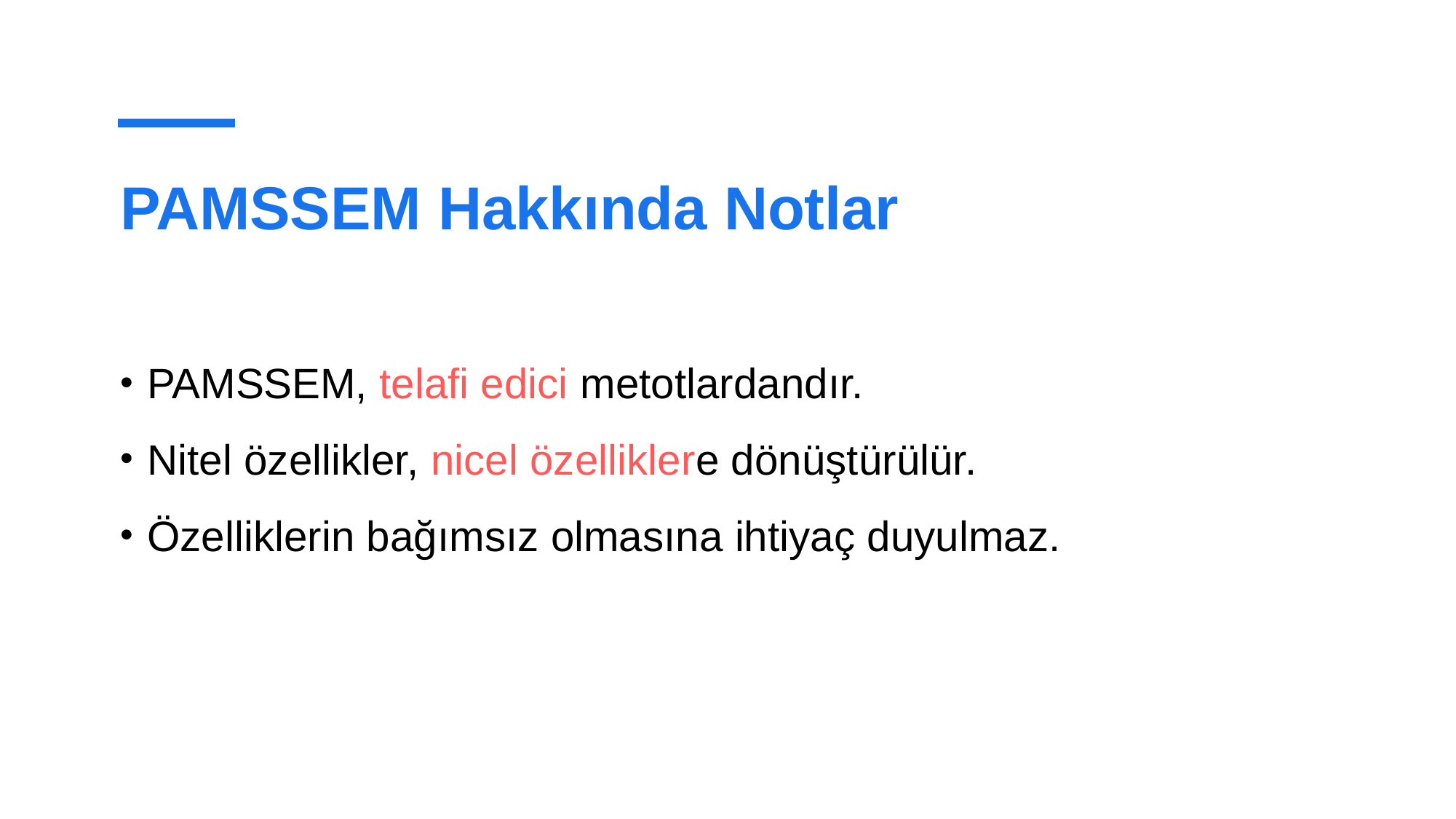

# PAMSSEM Hakkında Notlar
PAMSSEM, telafi edici metotlardandır.
Nitel özellikler, nicel özelliklere dönüştürülür.
Özelliklerin bağımsız olmasına ihtiyaç duyulmaz.